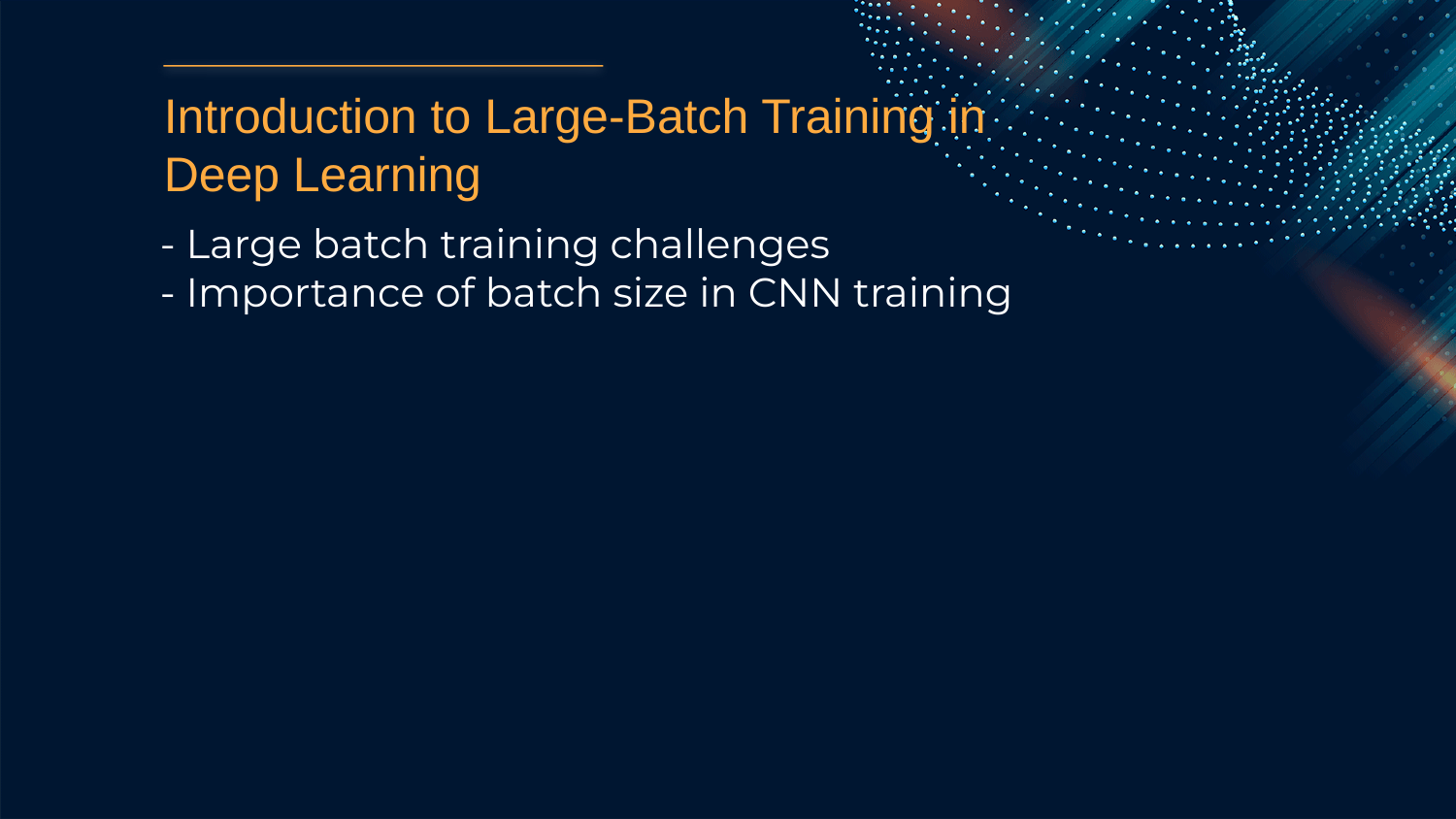

Introduction to Large-Batch Training in Deep Learning
- Large batch training challenges
- Importance of batch size in CNN training